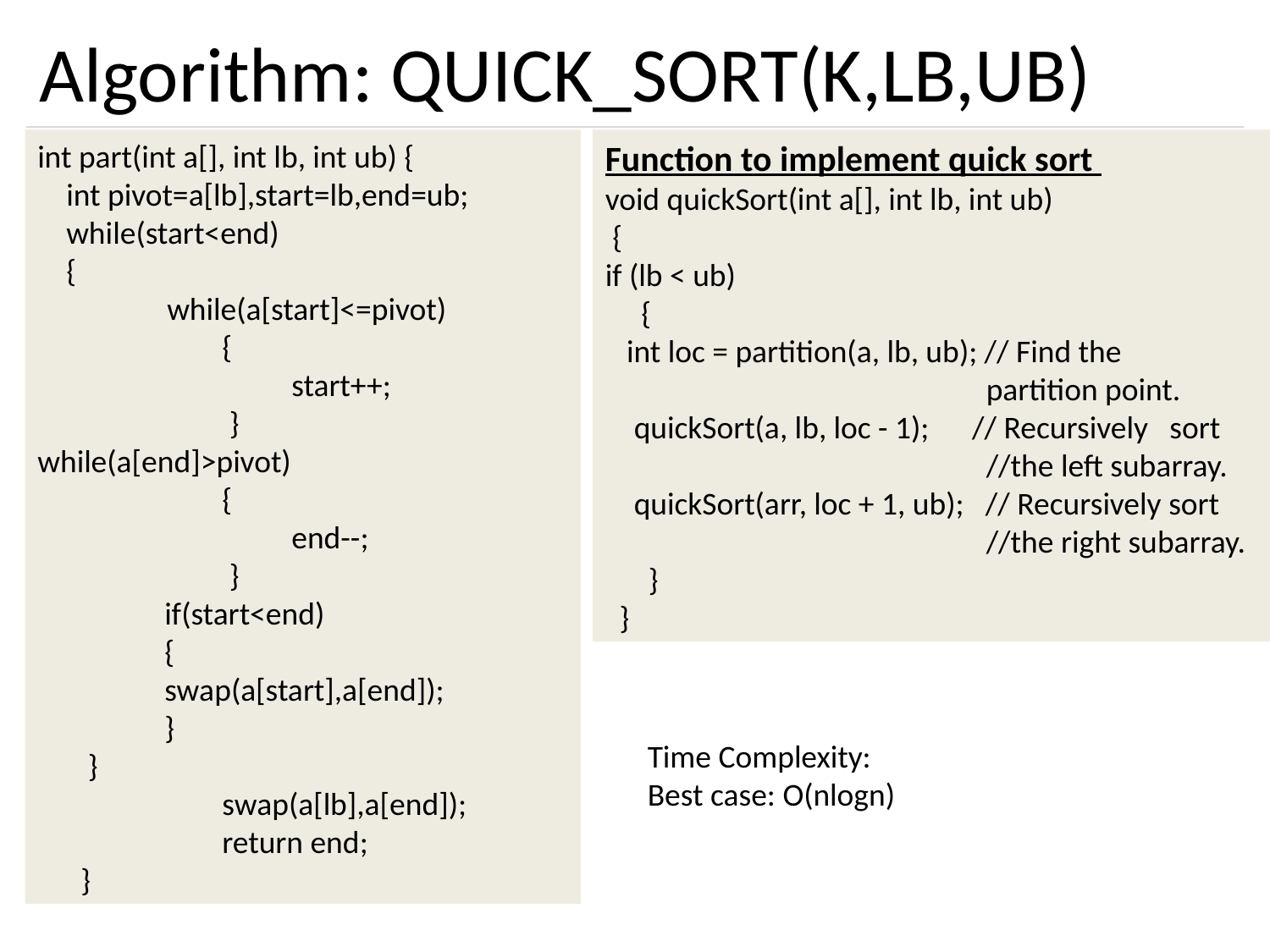

# Algorithm: QUICK_SORT(K,LB,UB)
int part(int a[], int lb, int ub) {
    int pivot=a[lb],start=lb,end=ub;
    while(start<end)
    {
                  while(a[start]<=pivot)
    	        {
	     	start++;
	         }			while(a[end]>pivot)
	        {
		end--;
	         }
	if(start<end)
	{
    	swap(a[start],a[end]);
    	}
       }
	        swap(a[lb],a[end]);
	        return end;
      }
Function to implement quick sort
void quickSort(int a[], int lb, int ub)
 {
if (lb < ub)
     {
   int loc = partition(a, lb, ub); // Find the            				partition point.
    quickSort(a, lb, loc - 1);      // Recursively   sort 				//the left subarray.
    quickSort(arr, loc + 1, ub);   // Recursively sort 				//the right subarray.
      }
  }
Time Complexity:
Best case: O(nlogn)